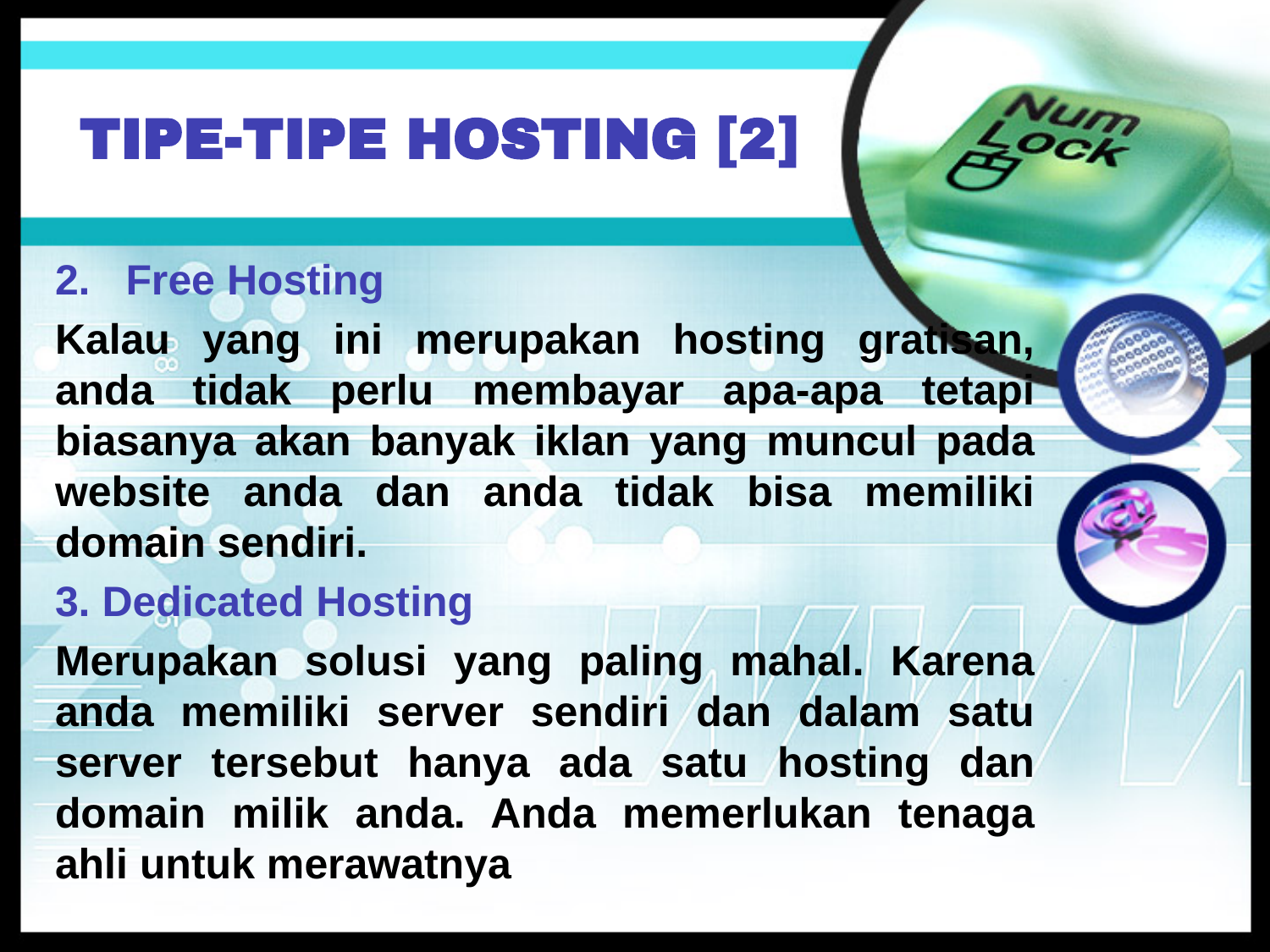

# TIPE-TIPE HOSTING [2]
2.   Free Hosting
Kalau yang ini merupakan hosting gratisan, anda tidak perlu membayar apa-apa tetapi biasanya akan banyak iklan yang muncul pada website anda dan anda tidak bisa memiliki domain sendiri.
3. Dedicated Hosting
Merupakan solusi yang paling mahal. Karena anda memiliki server sendiri dan dalam satu server tersebut hanya ada satu hosting dan domain milik anda. Anda memerlukan tenaga ahli untuk merawatnya